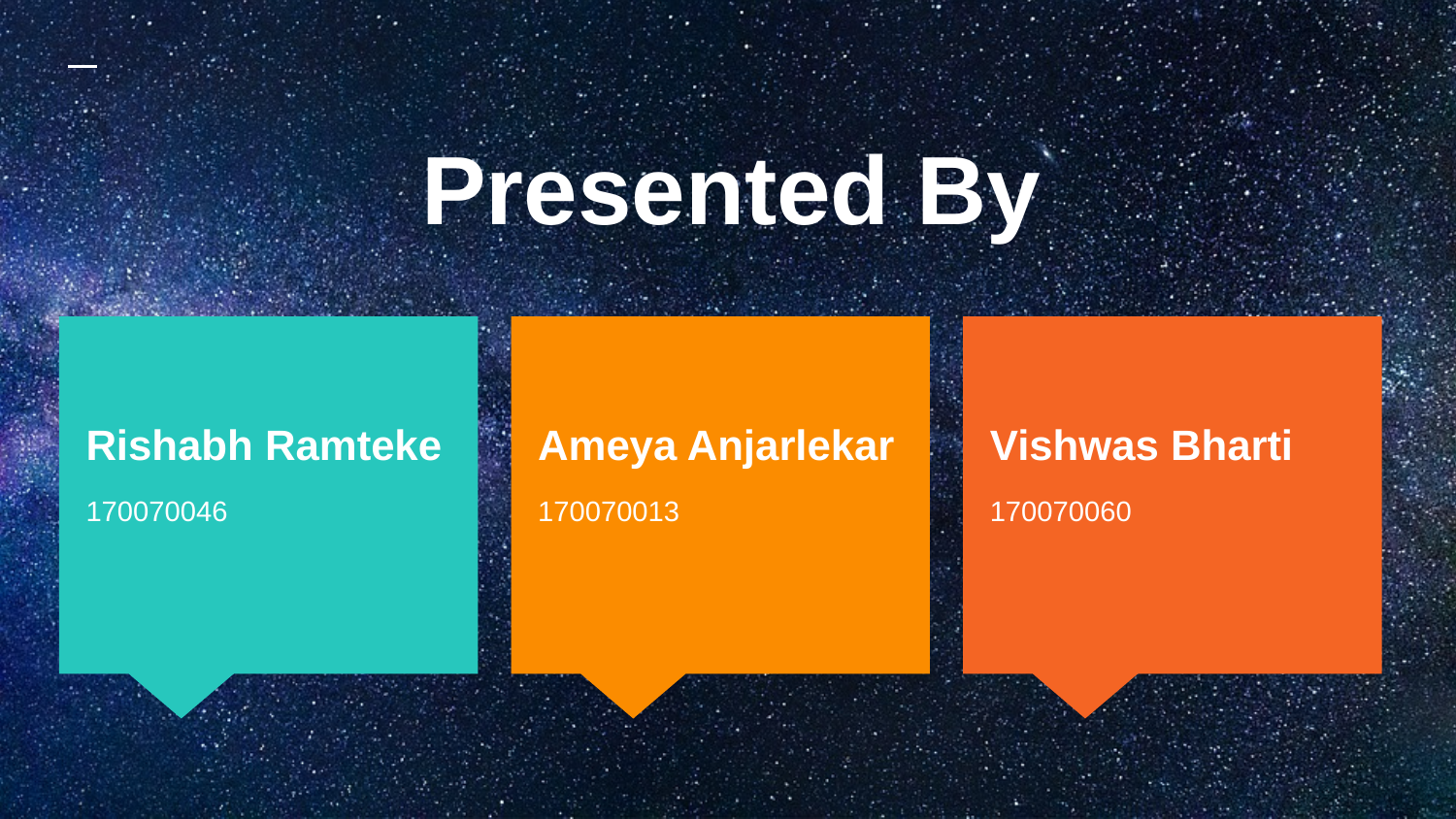

# Presented By

Rishabh Ramteke
170070046

Ameya Anjarlekar
170070013

Vishwas Bharti
170070060